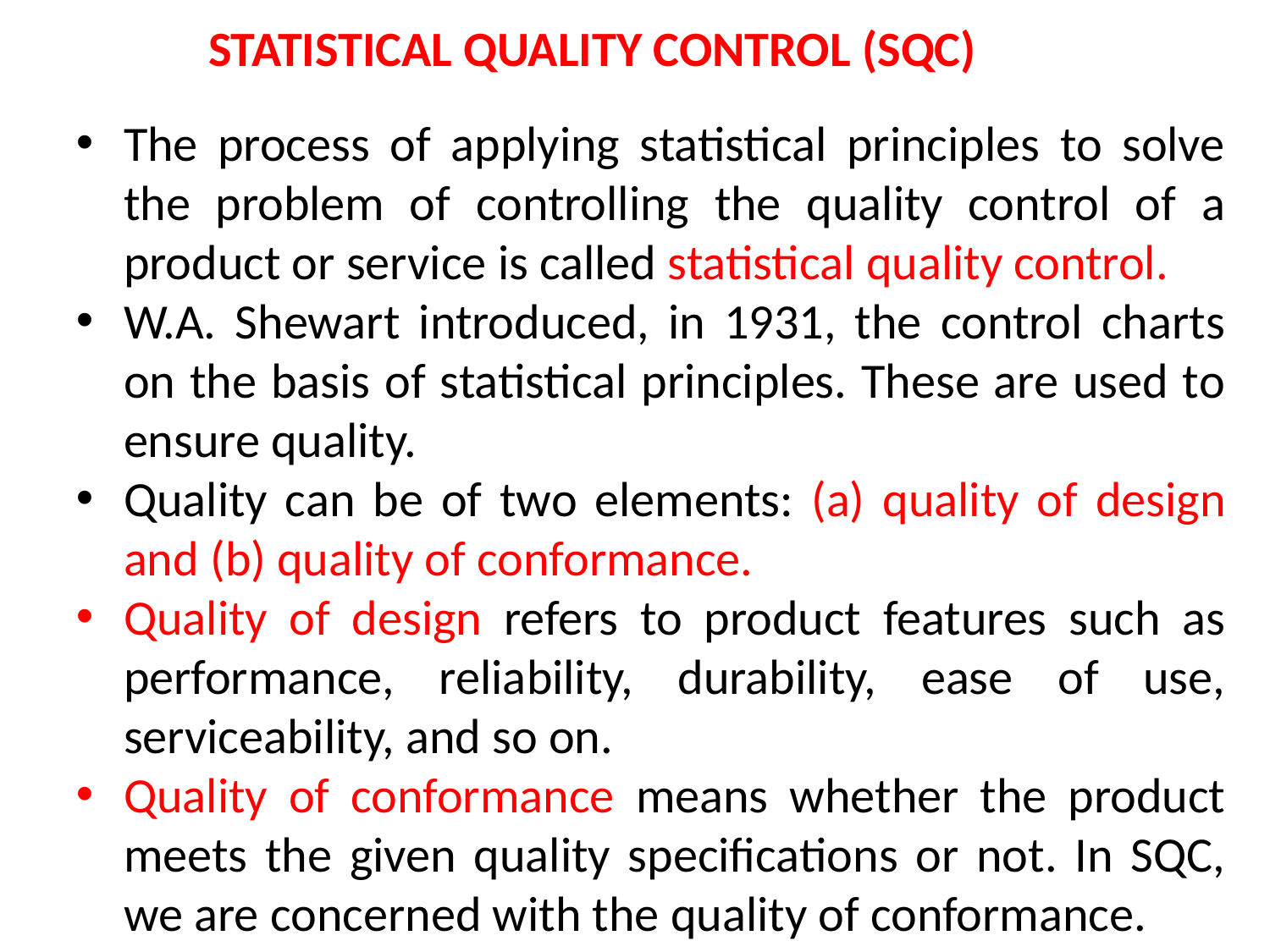

STATISTICAL QUALITY CONTROL (SQC)
The process of applying statistical principles to solve the problem of controlling the quality control of a product or service is called statistical quality control.
W.A. Shewart introduced, in 1931, the control charts on the basis of statistical principles. These are used to ensure quality.
Quality can be of two elements: (a) quality of design and (b) quality of conformance.
Quality of design refers to product features such as performance, reliability, durability, ease of use, serviceability, and so on.
Quality of conformance means whether the product meets the given quality specifications or not. In SQC, we are concerned with the quality of conformance.